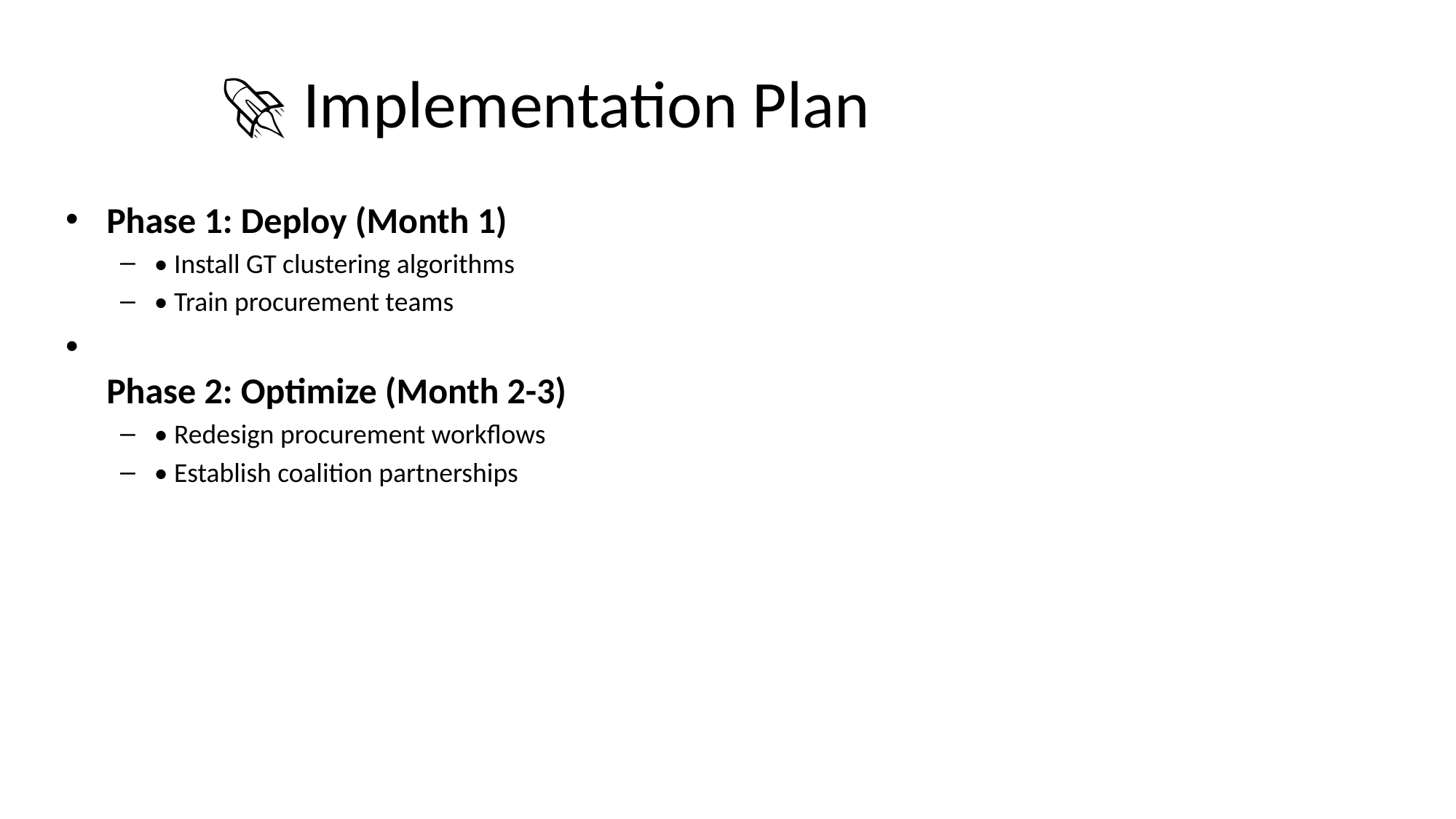

# 🚀 Implementation Plan
Phase 1: Deploy (Month 1)
• Install GT clustering algorithms
• Train procurement teams
Phase 2: Optimize (Month 2-3)
• Redesign procurement workflows
• Establish coalition partnerships